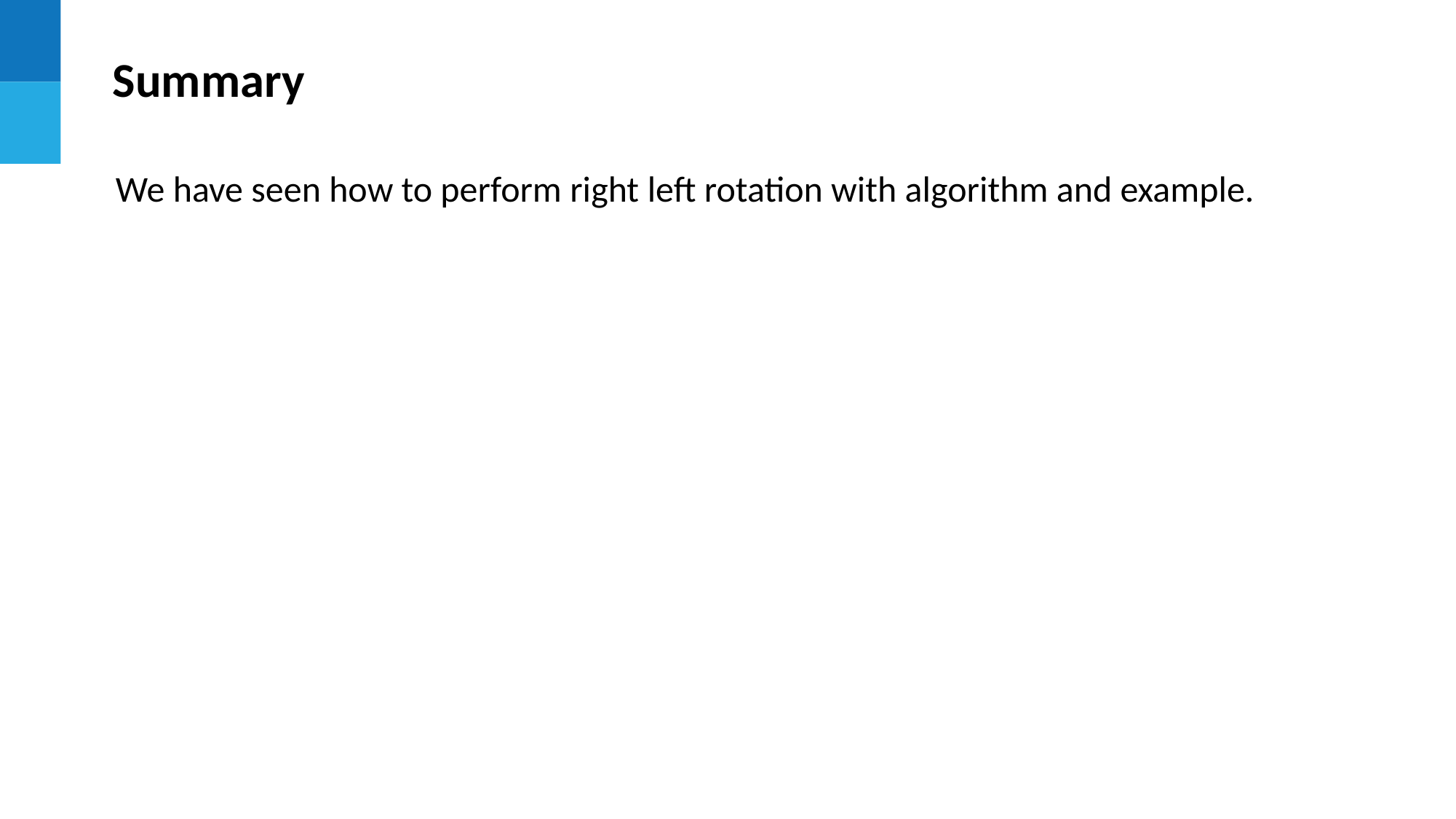

Summary
We have seen how to perform right left rotation with algorithm and example.